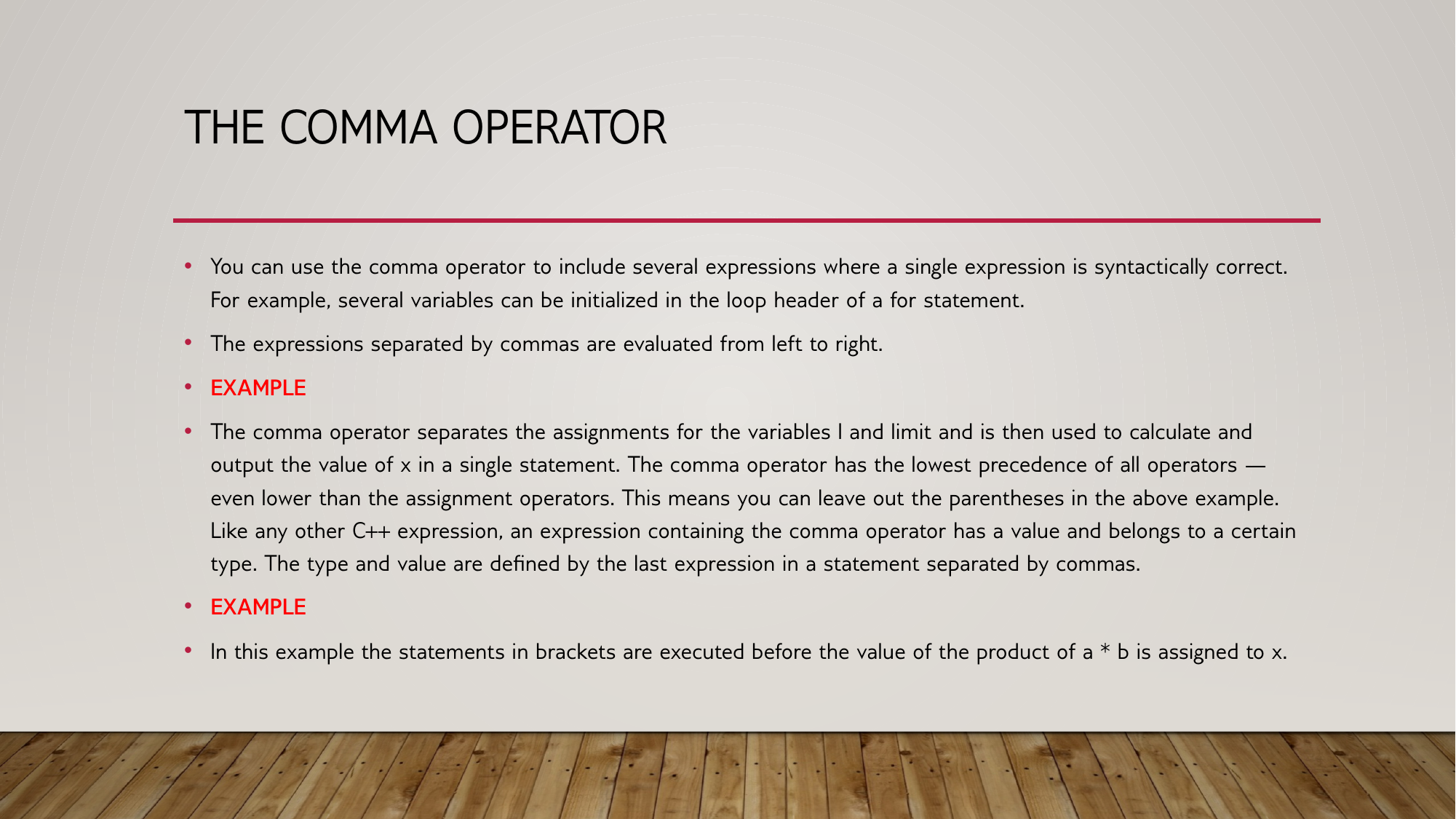

# The Comma Operator
You can use the comma operator to include several expressions where a single expression is syntactically correct. For example, several variables can be initialized in the loop header of a for statement.
The expressions separated by commas are evaluated from left to right.
EXAMPLE
The comma operator separates the assignments for the variables I and limit and is then used to calculate and output the value of x in a single statement. The comma operator has the lowest precedence of all operators — even lower than the assignment operators. This means you can leave out the parentheses in the above example. Like any other C++ expression, an expression containing the comma operator has a value and belongs to a certain type. The type and value are defined by the last expression in a statement separated by commas.
EXAMPLE
In this example the statements in brackets are executed before the value of the product of a * b is assigned to x.